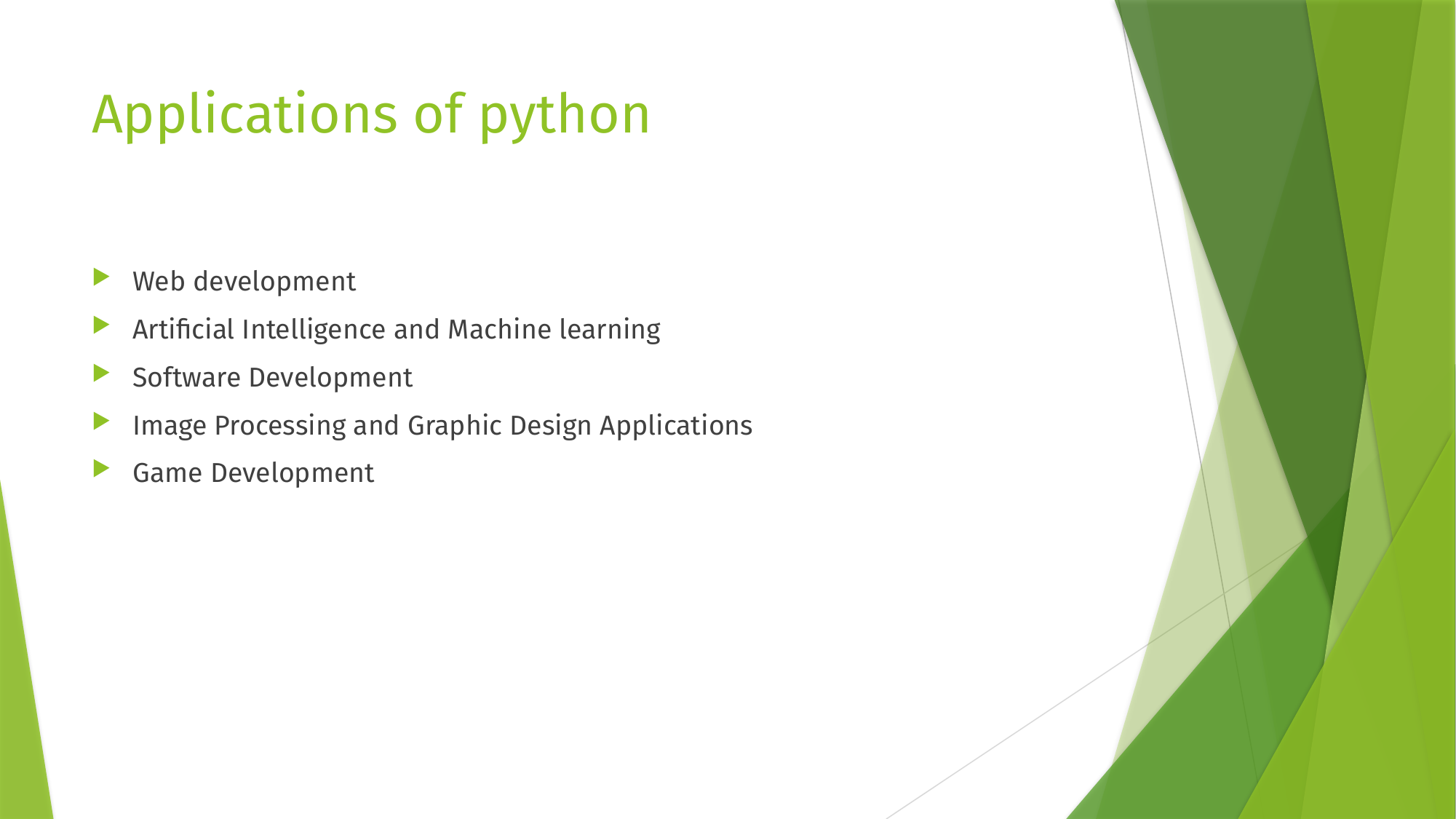

# Applications of python
Web development
Artificial Intelligence and Machine learning
Software Development
Image Processing and Graphic Design Applications
Game Development